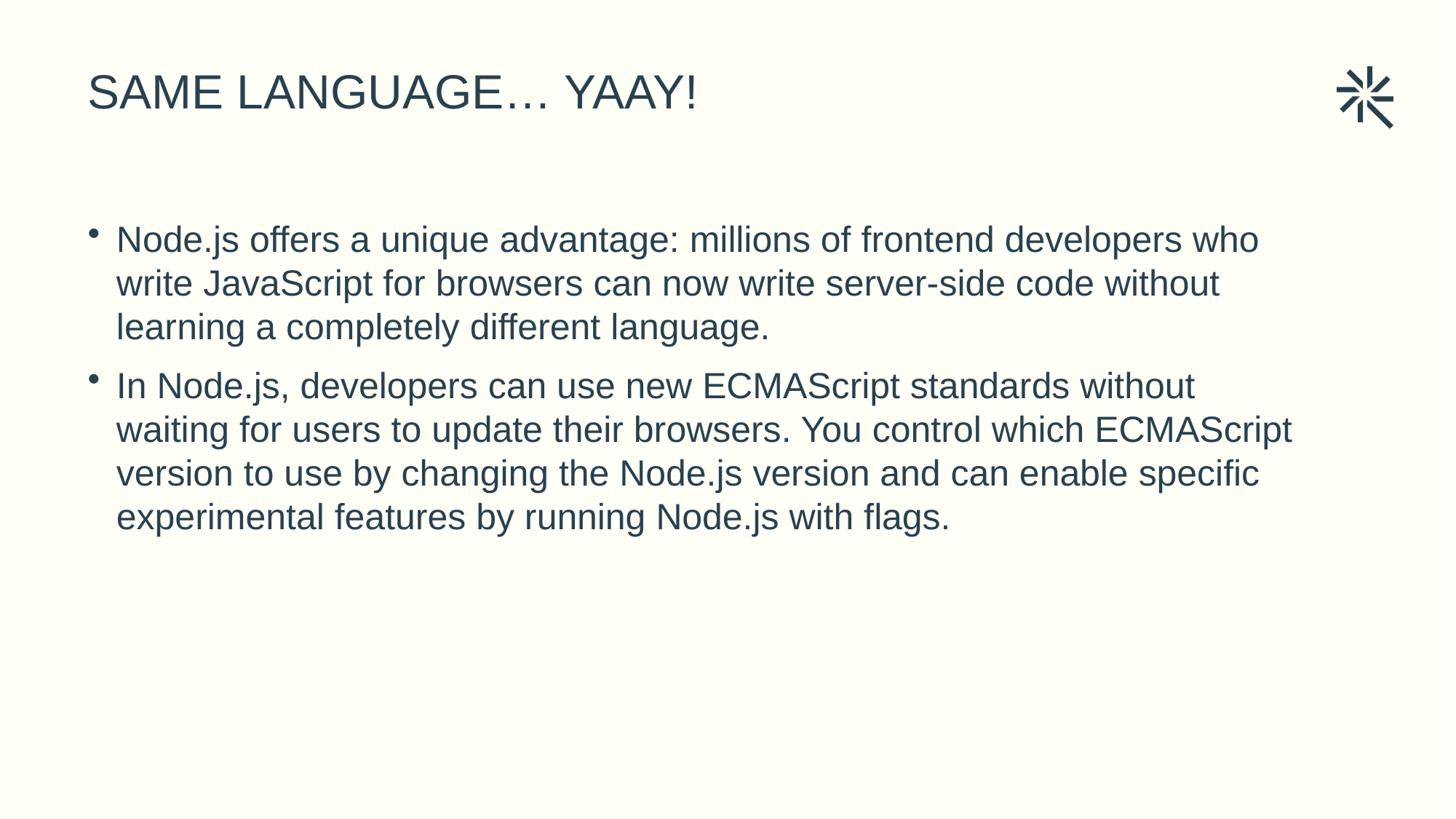

# SAME LANGUAGE… YAAY!
Node.js offers a unique advantage: millions of frontend developers who write JavaScript for browsers can now write server-side code without learning a completely different language.
In Node.js, developers can use new ECMAScript standards without waiting for users to update their browsers. You control which ECMAScript version to use by changing the Node.js version and can enable specific experimental features by running Node.js with flags.